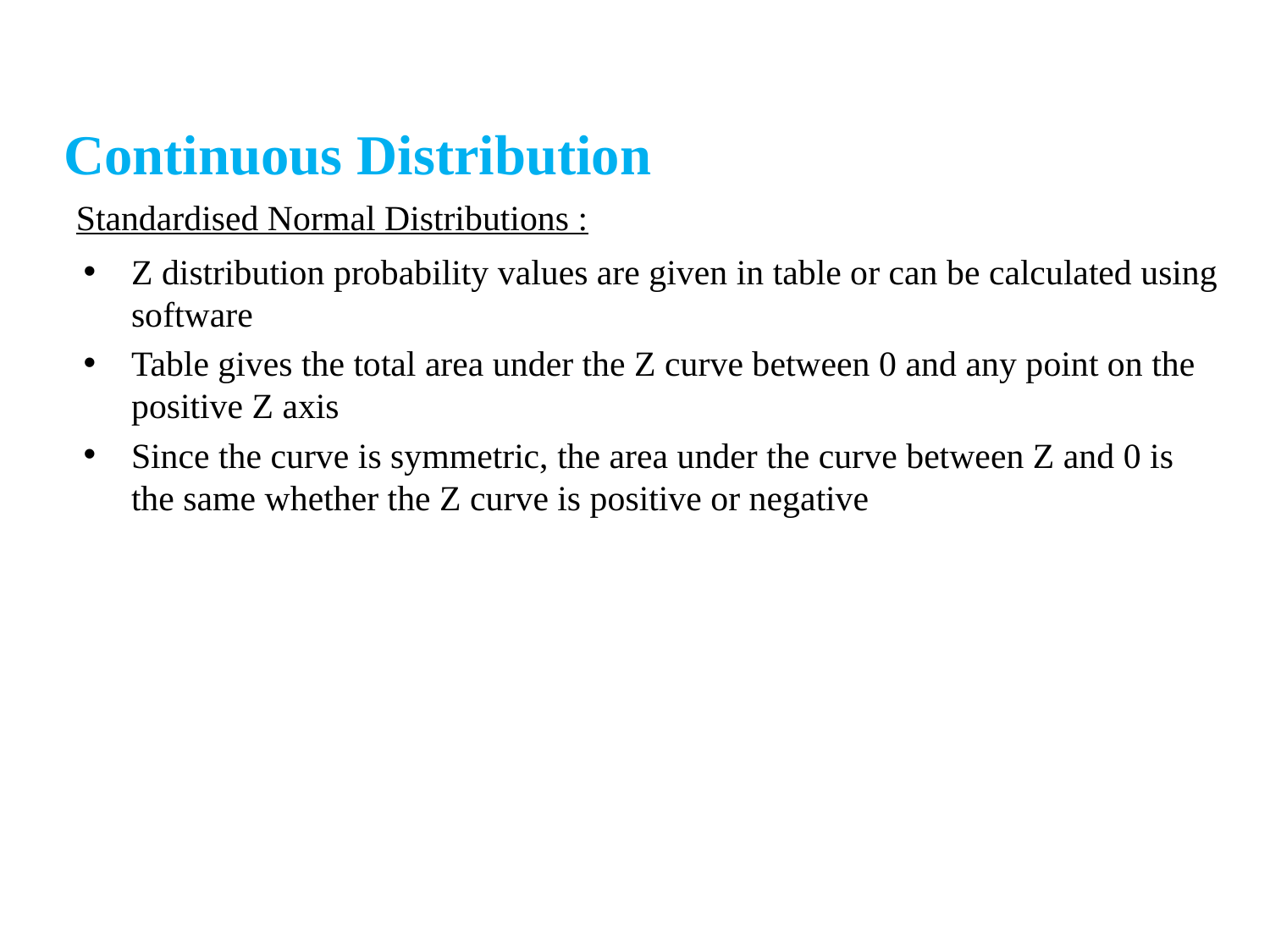

Continuous Distribution

Standardised Normal Distributions :

Z distribution probability values are given in table or can be calculated using software
Table gives the total area under the Z curve between 0 and any point on the positive Z axis
Since the curve is symmetric, the area under the curve between Z and 0 is the same whether the Z curve is positive or negative